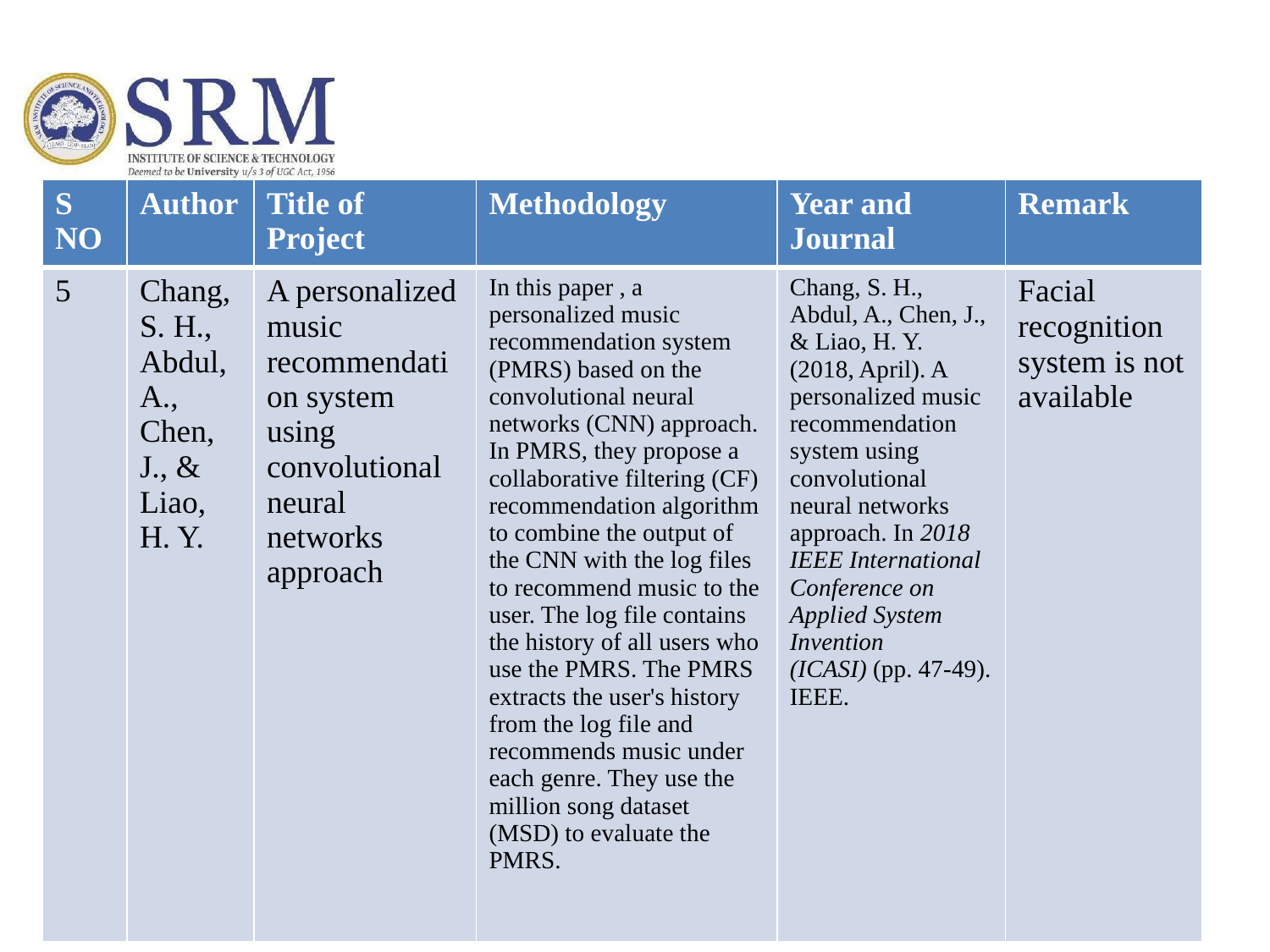

#

| S NO | Author | Title of Project | Methodology | Year and Journal | Remark |
| --- | --- | --- | --- | --- | --- |
| 5 | Chang, S. H., Abdul, A., Chen, J., & Liao, H. Y. | A personalized music recommendation system using convolutional neural networks approach | In this paper , a personalized music recommendation system (PMRS) based on the convolutional neural networks (CNN) approach. In PMRS, they propose a collaborative filtering (CF) recommendation algorithm to combine the output of the CNN with the log files to recommend music to the user. The log file contains the history of all users who use the PMRS. The PMRS extracts the user's history from the log file and recommends music under each genre. They use the million song dataset (MSD) to evaluate the PMRS. | Chang, S. H., Abdul, A., Chen, J., & Liao, H. Y. (2018, April). A personalized music recommendation system using convolutional neural networks approach. In 2018 IEEE International Conference on Applied System Invention (ICASI) (pp. 47-49). IEEE. | Facial recognition system is not available |